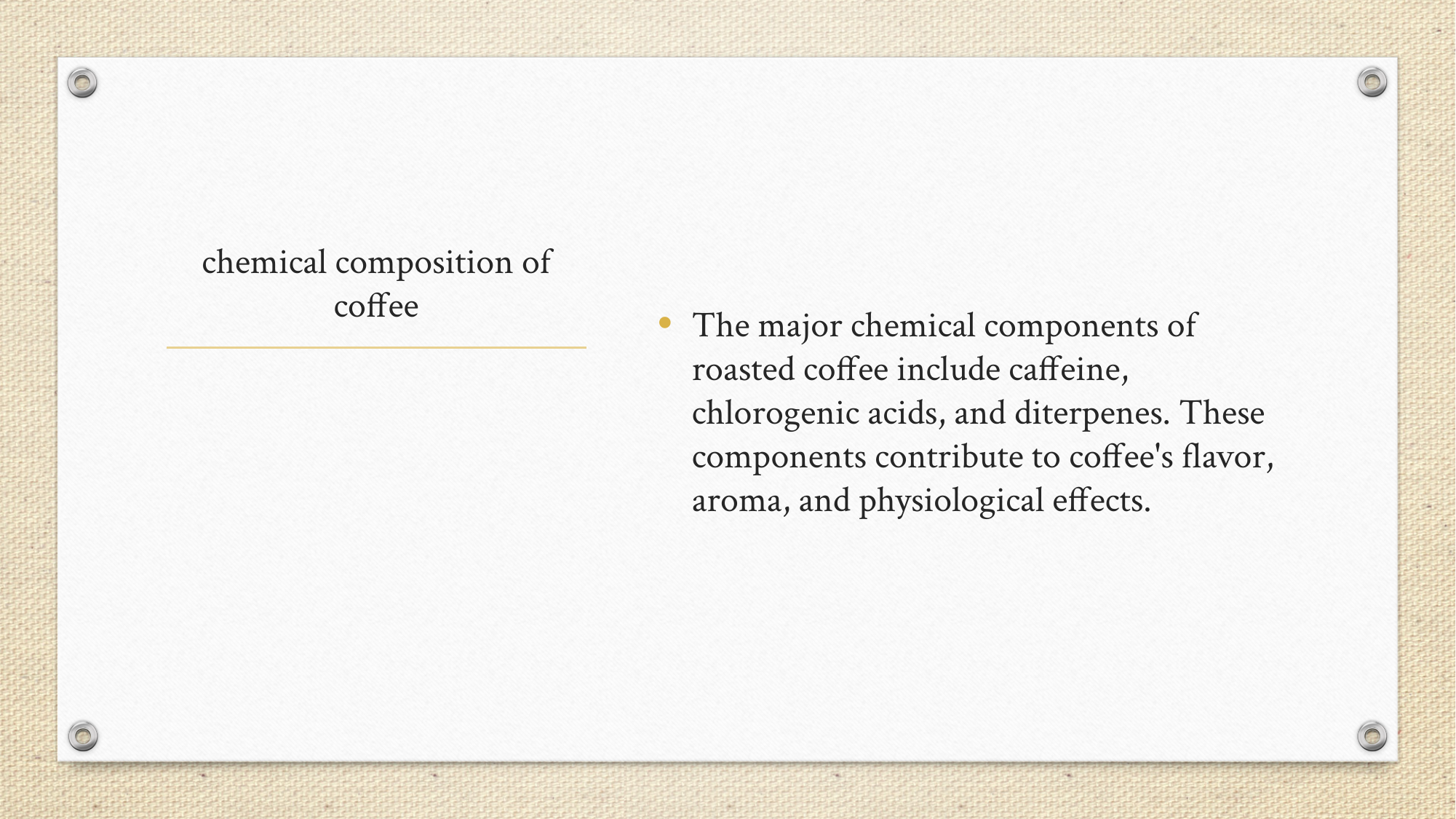

The major chemical components of roasted coffee include caffeine, chlorogenic acids, and diterpenes. These components contribute to coffee's flavor, aroma, and physiological effects.
# chemical composition of coffee